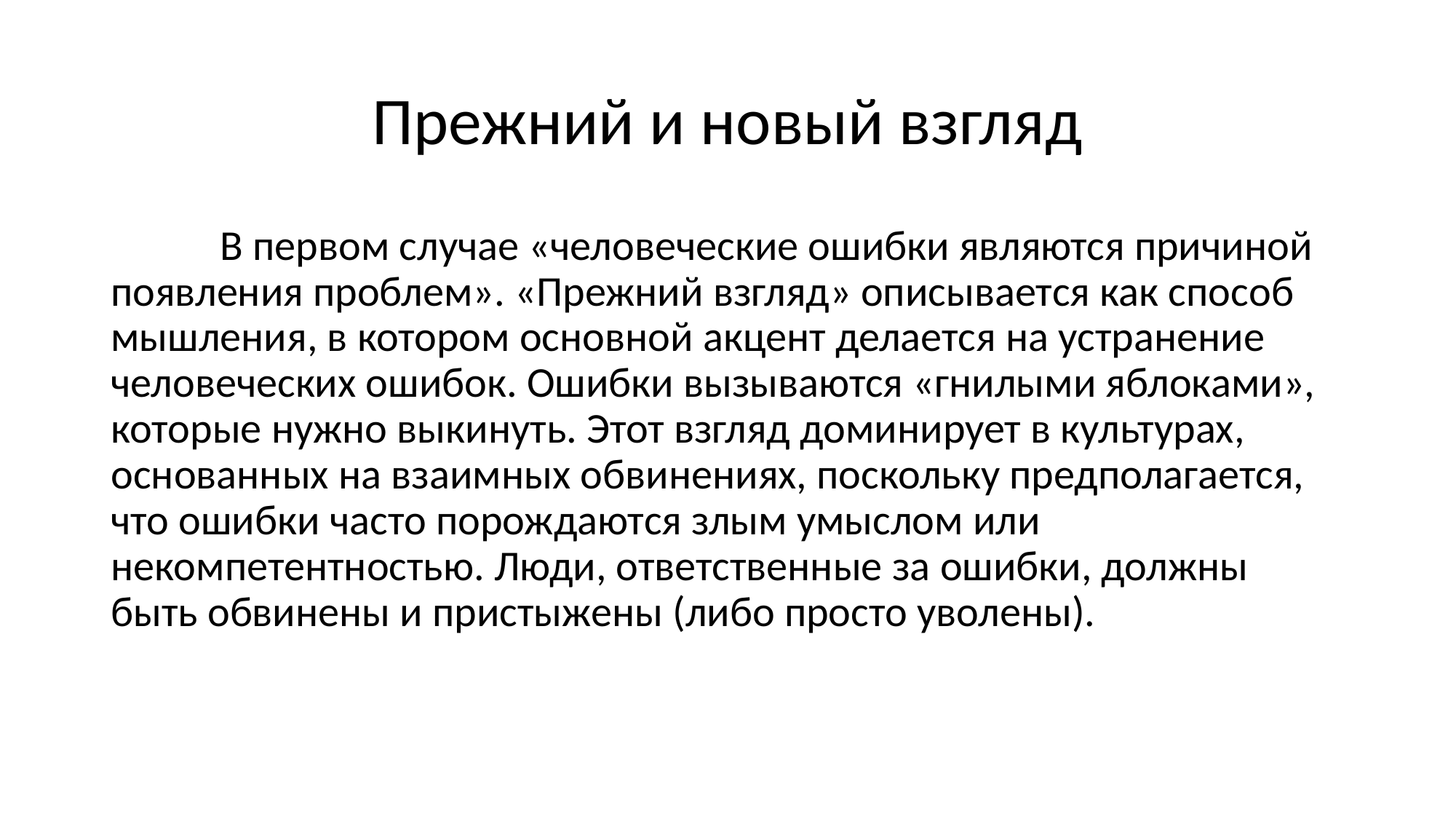

# Прежний и новый взгляд
	В первом случае «человеческие ошибки являются причиной появления проблем». «Прежний взгляд» описывается как способ мышления, в котором основной акцент делается на устранение человеческих ошибок. Ошибки вызываются «гнилыми яблоками», которые нужно выкинуть. Этот взгляд доминирует в культурах, основанных на взаимных обвинениях, поскольку предполагается, что ошибки часто порождаются злым умыслом или некомпетентностью. Люди, ответственные за ошибки, должны быть обвинены и пристыжены (либо просто уволены).